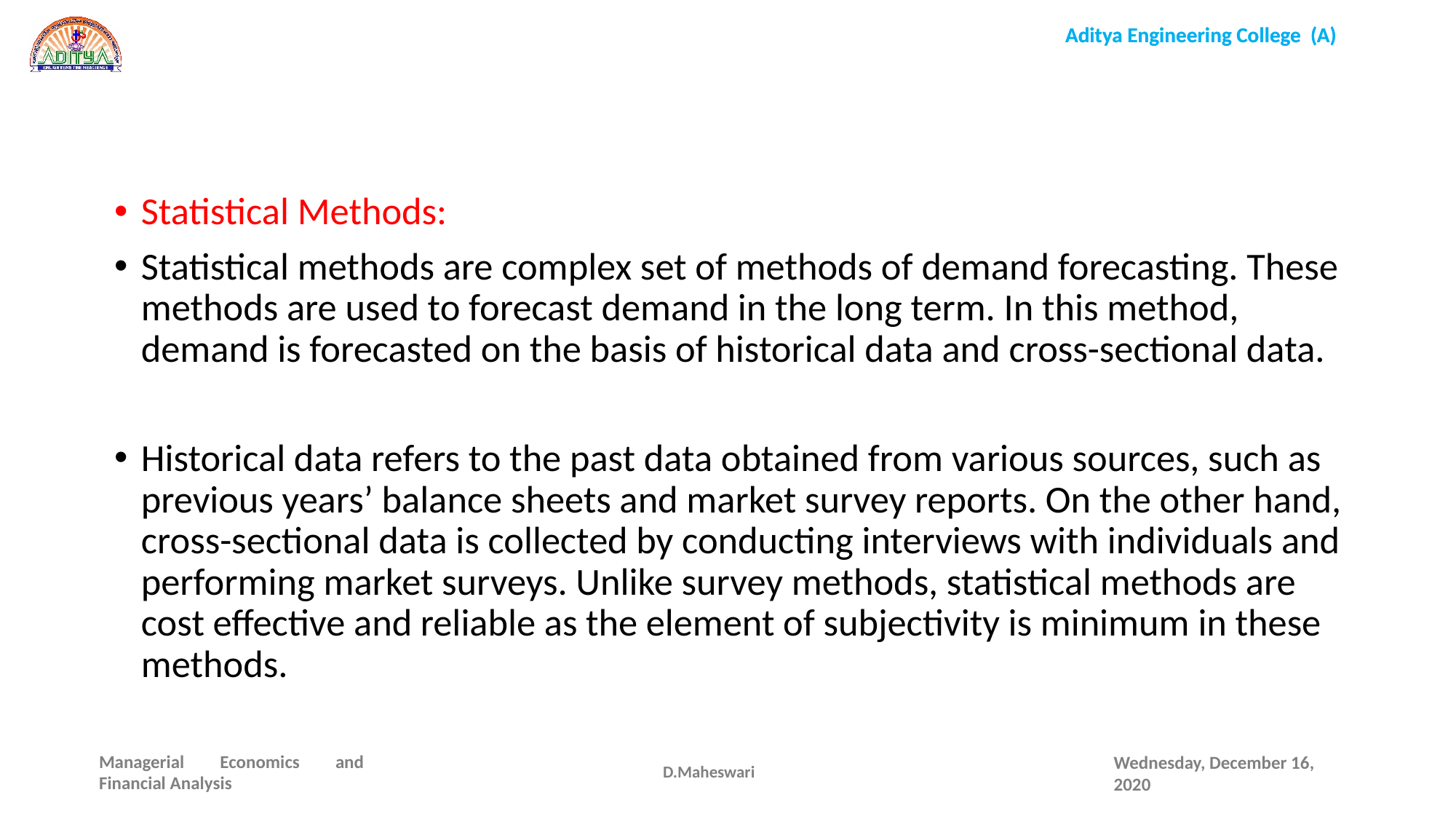

Statistical Methods:
Statistical methods are complex set of methods of demand forecasting. These methods are used to forecast demand in the long term. In this method, demand is forecasted on the basis of historical data and cross-sectional data.

Historical data refers to the past data obtained from various sources, such as previous years’ balance sheets and market survey reports. On the other hand, cross-sectional data is collected by conducting interviews with individuals and performing market surveys. Unlike survey methods, statistical methods are cost effective and reliable as the element of subjectivity is minimum in these methods.
D.Maheswari
Wednesday, December 16, 2020